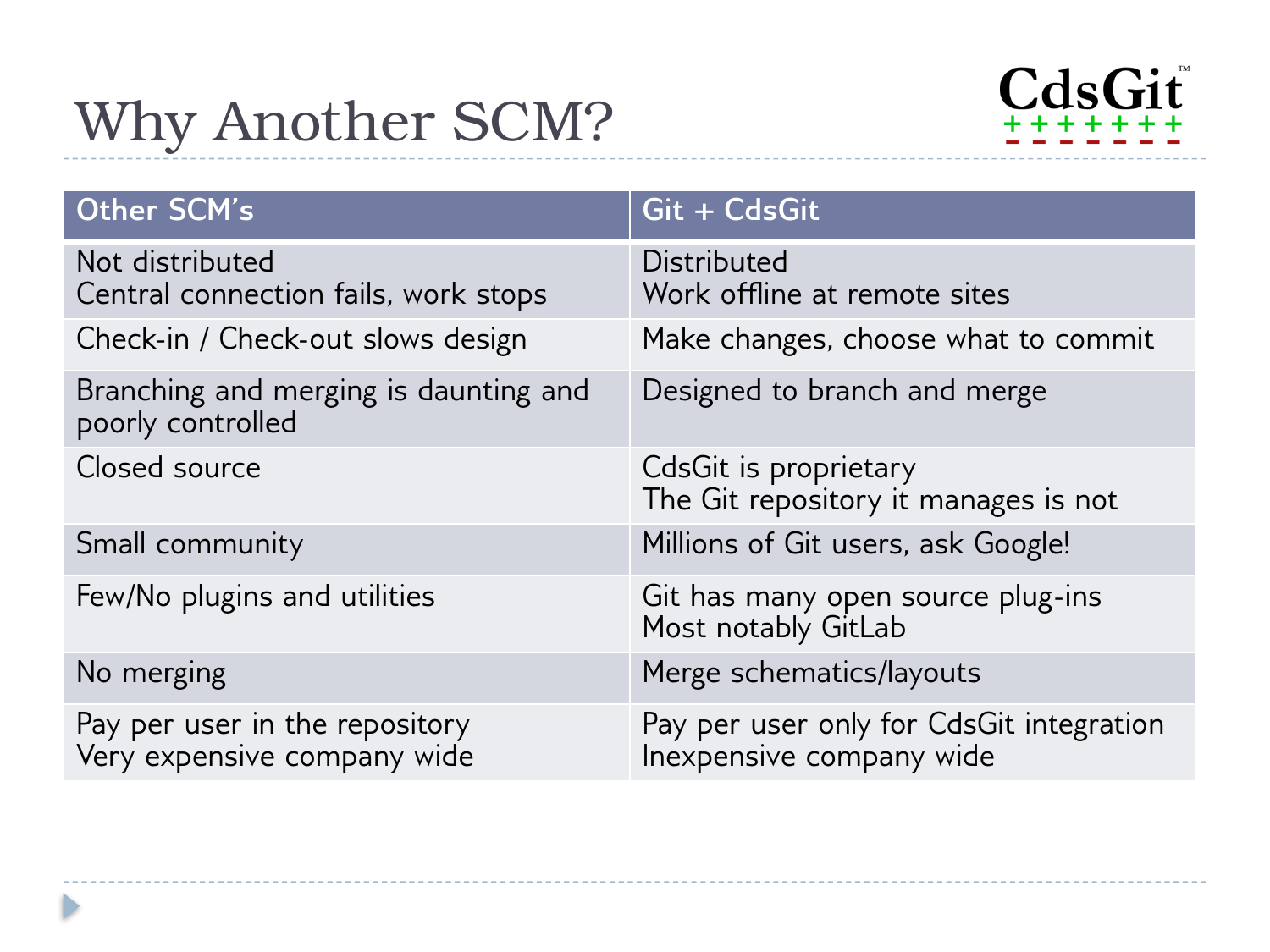

# Why Another SCM?
| Other SCM’s | Git + CdsGit |
| --- | --- |
| Not distributed Central connection fails, work stops | Distributed Work offline at remote sites |
| Check-in / Check-out slows design | Make changes, choose what to commit |
| Branching and merging is daunting and poorly controlled | Designed to branch and merge |
| Closed source | CdsGit is proprietary The Git repository it manages is not |
| Small community | Millions of Git users, ask Google! |
| Few/No plugins and utilities | Git has many open source plug-ins Most notably GitLab |
| No merging | Merge schematics/layouts |
| Pay per user in the repository Very expensive company wide | Pay per user only for CdsGit integration Inexpensive company wide |